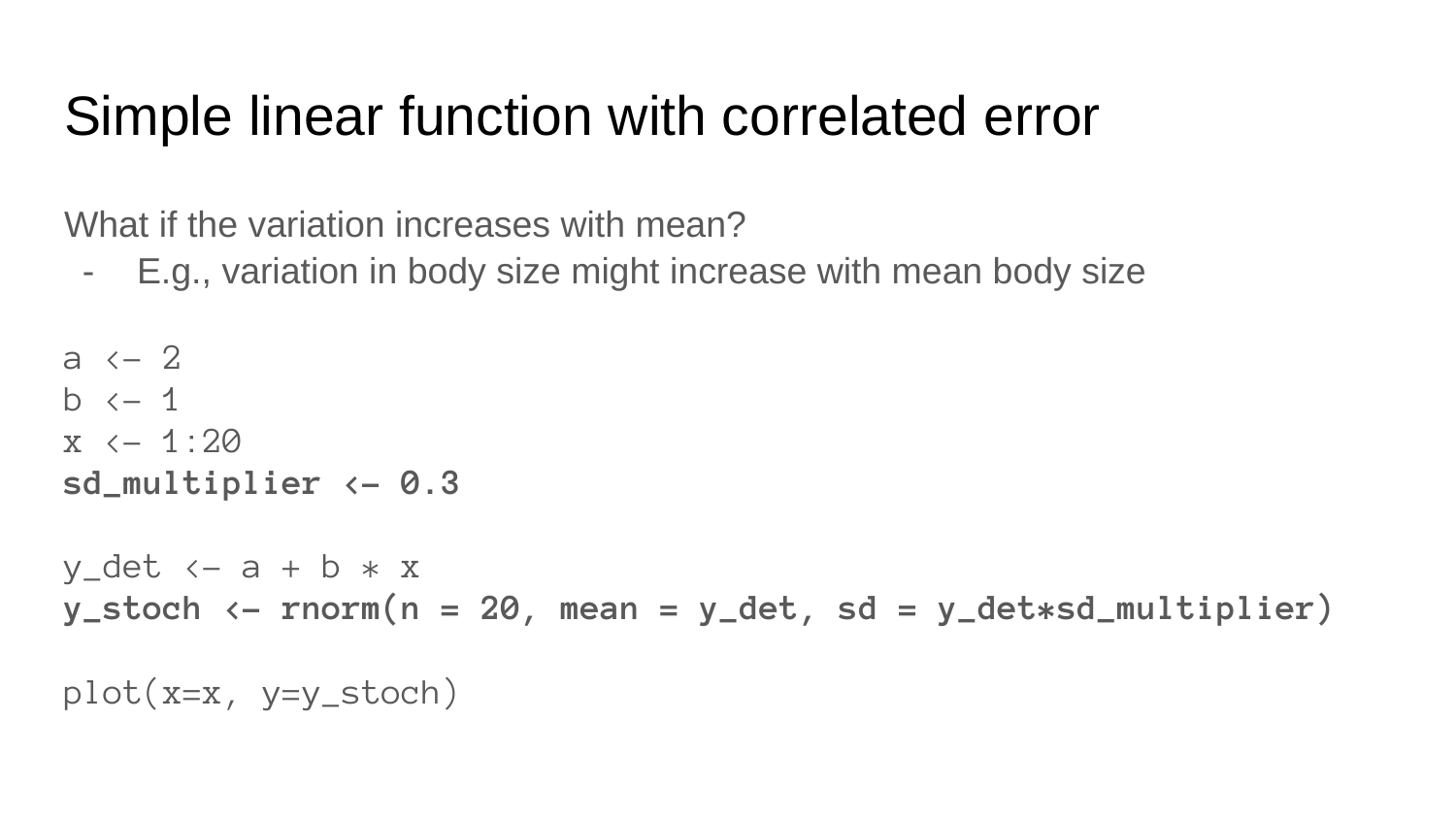

# Simple linear function with correlated error
What if the variation increases with mean?
E.g., variation in body size might increase with mean body size

a <- 2
b <- 1
x <- 1:20
sd_multiplier <- 0.3

y_det <- a + b * x
y_stoch <- rnorm(n = 20, mean = y_det, sd = y_det*sd_multiplier)

plot(x=x, y=y_stoch)